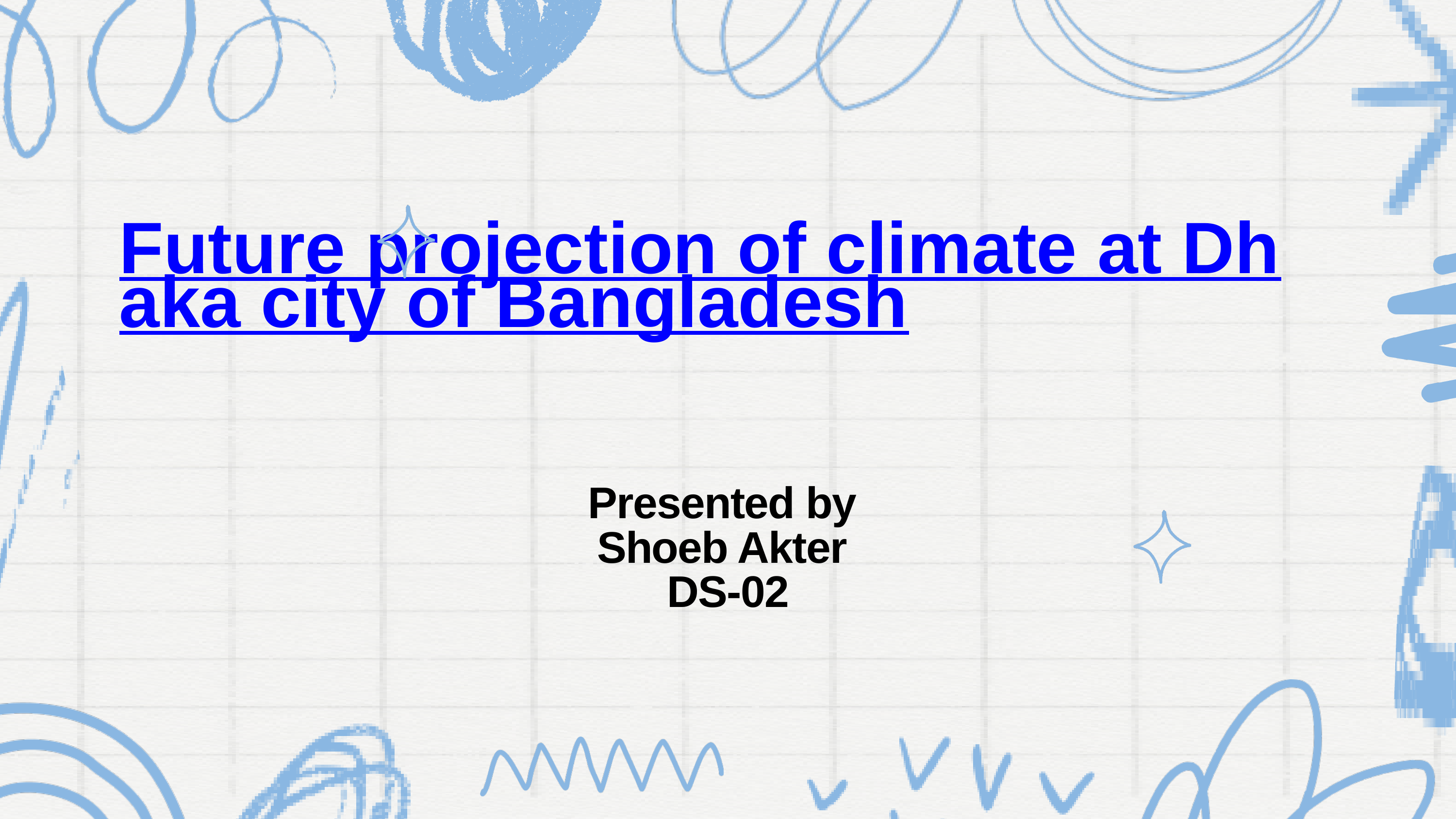

Future projection of climate at Dhaka city of Bangladesh

Presented by
Shoeb Akter
DS-02